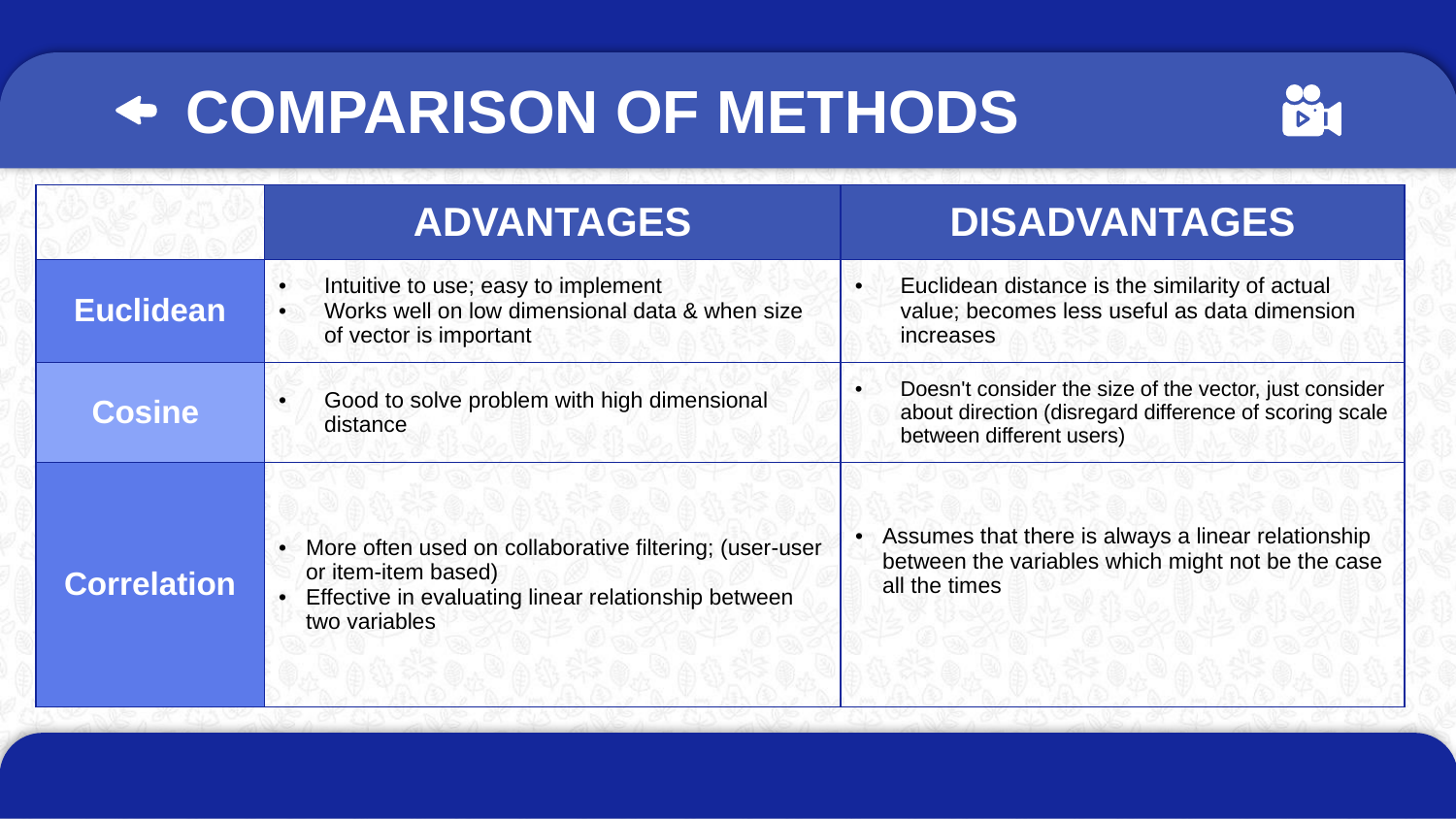

# COMPARISON OF METHODS

|  | ADVANTAGES | DISADVANTAGES |
| --- | --- | --- |
| Euclidean | Intuitive to use; easy to implement Works well on low dimensional data & when size of vector is important | Euclidean distance is the similarity of actual value; becomes less useful as data dimension increases |
| Cosine | Good to solve problem with high dimensional distance | Doesn't consider the size of the vector, just consider about direction (disregard difference of scoring scale between different users) |
| Correlation | More often used on collaborative filtering; (user-user or item-item based) Effective in evaluating linear relationship between two variables | Assumes that there is always a linear relationship between the variables which might not be the case all the times |